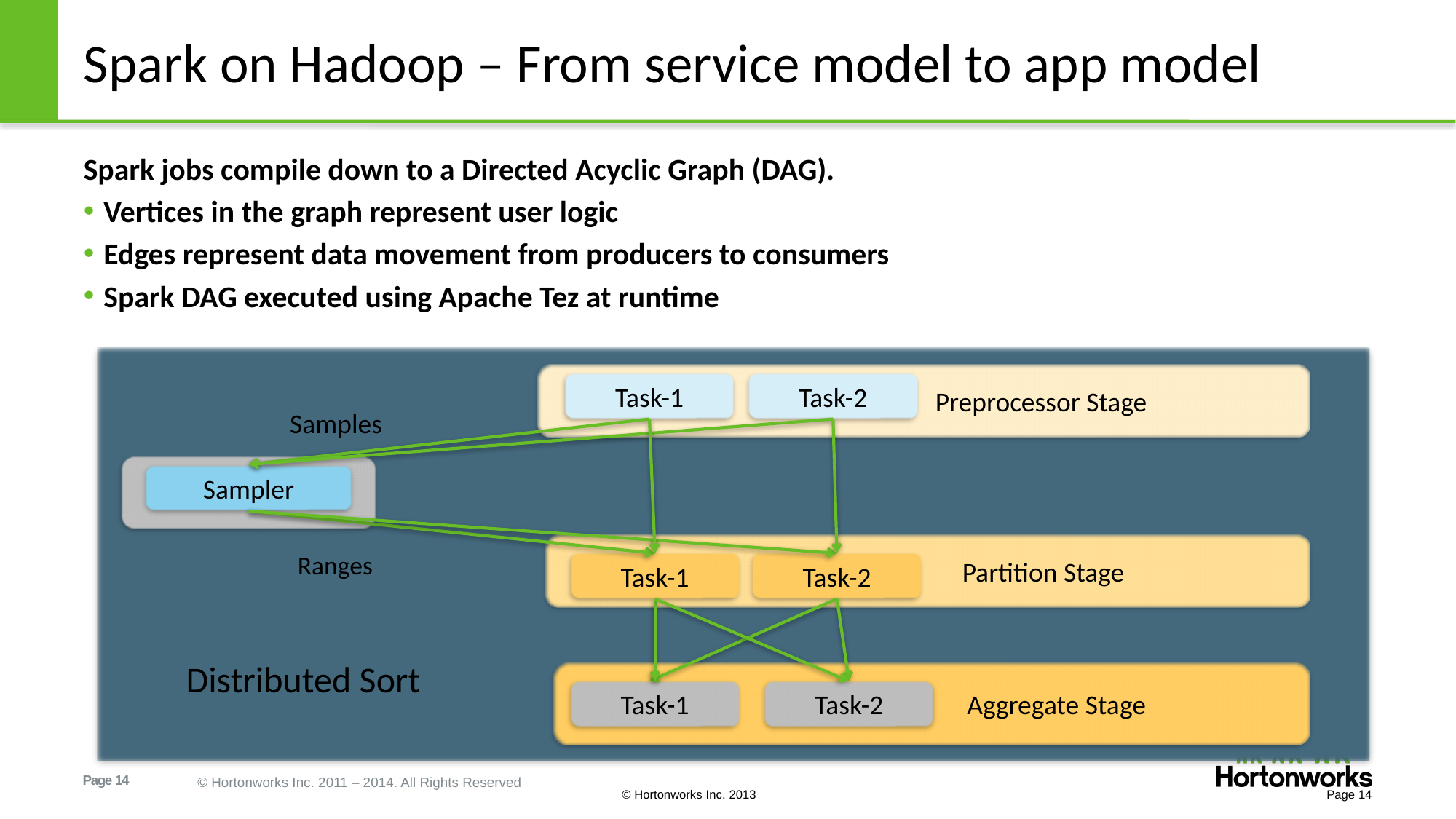

# Spark on Hadoop – From service model to app model
Spark jobs compile down to a Directed Acyclic Graph (DAG).
Vertices in the graph represent user logic
Edges represent data movement from producers to consumers
Spark DAG executed using Apache Tez at runtime

                                      Preprocessor Stage
Task-1
Task-2
Samples

Sampler
		  Partition Stage
Ranges
Task-1
Task-2
Distributed Sort
		     Aggregate Stage
Task-1
Task-2
Page 14